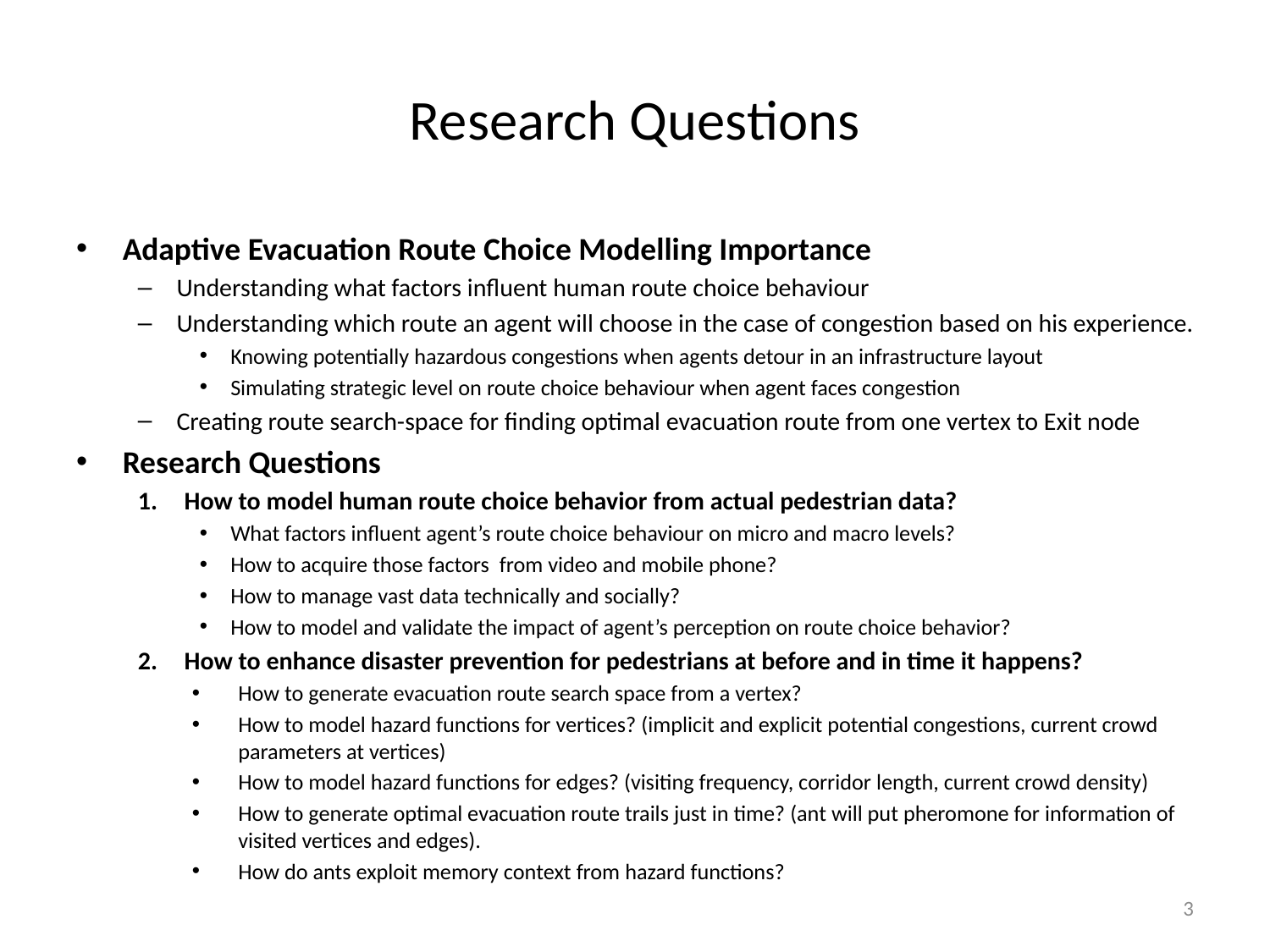

# Research Questions
Adaptive Evacuation Route Choice Modelling Importance
Understanding what factors influent human route choice behaviour
Understanding which route an agent will choose in the case of congestion based on his experience.
Knowing potentially hazardous congestions when agents detour in an infrastructure layout
Simulating strategic level on route choice behaviour when agent faces congestion
Creating route search-space for finding optimal evacuation route from one vertex to Exit node
Research Questions
How to model human route choice behavior from actual pedestrian data?
What factors influent agent’s route choice behaviour on micro and macro levels?
How to acquire those factors  from video and mobile phone?
How to manage vast data technically and socially?
How to model and validate the impact of agent’s perception on route choice behavior?
How to enhance disaster prevention for pedestrians at before and in time it happens?
How to generate evacuation route search space from a vertex?
How to model hazard functions for vertices? (implicit and explicit potential congestions, current crowd parameters at vertices)
How to model hazard functions for edges? (visiting frequency, corridor length, current crowd density)
How to generate optimal evacuation route trails just in time? (ant will put pheromone for information of visited vertices and edges).
How do ants exploit memory context from hazard functions?

3